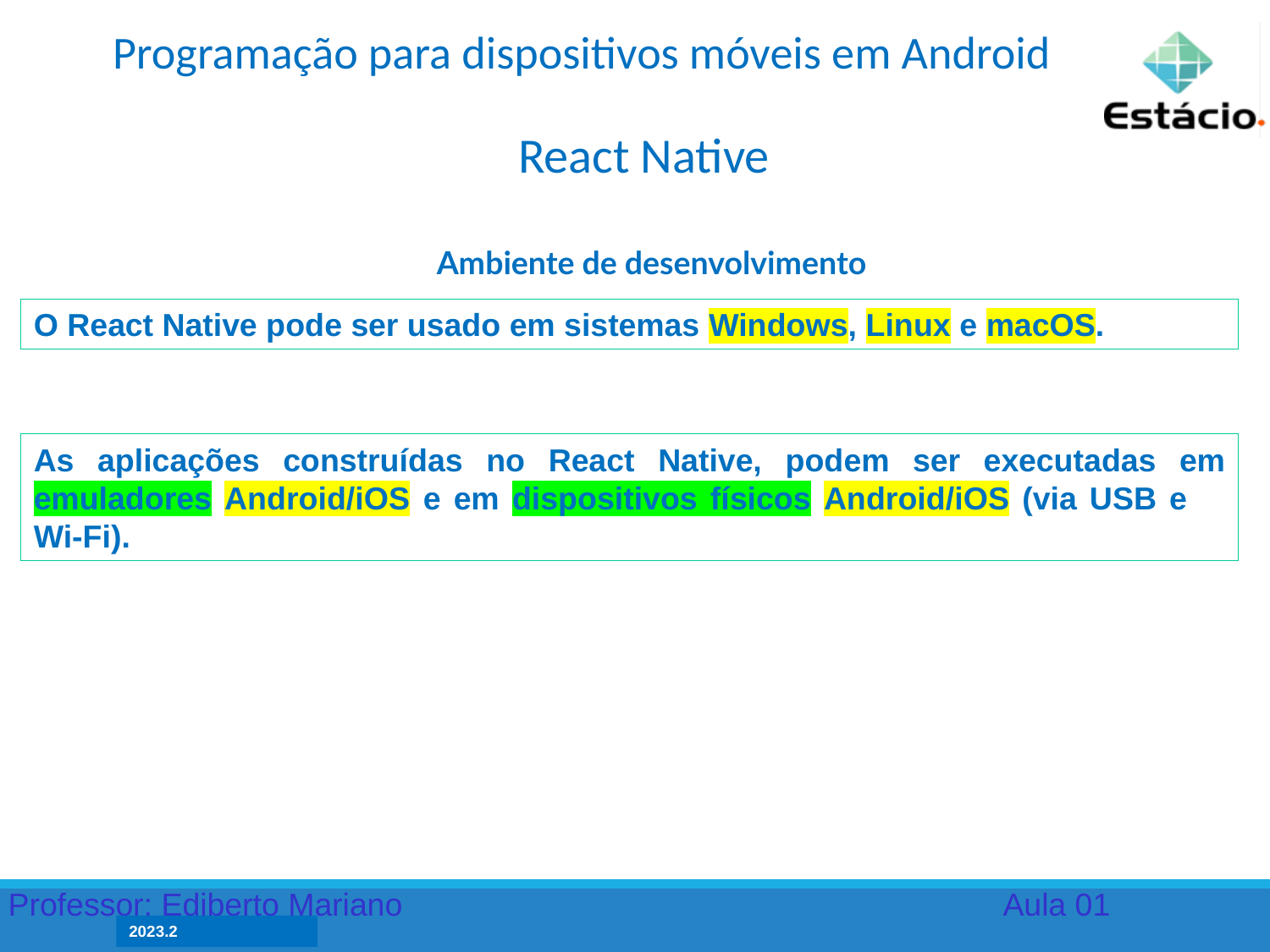

Programação para dispositivos móveis em Android
React Native
Ambiente de desenvolvimento
O React Native pode ser usado em sistemas Windows, Linux e macOS.
As aplicações construídas no React Native, podem ser executadas em emuladores Android/iOS e em dispositivos físicos Android/iOS (via USB e    Wi-Fi).